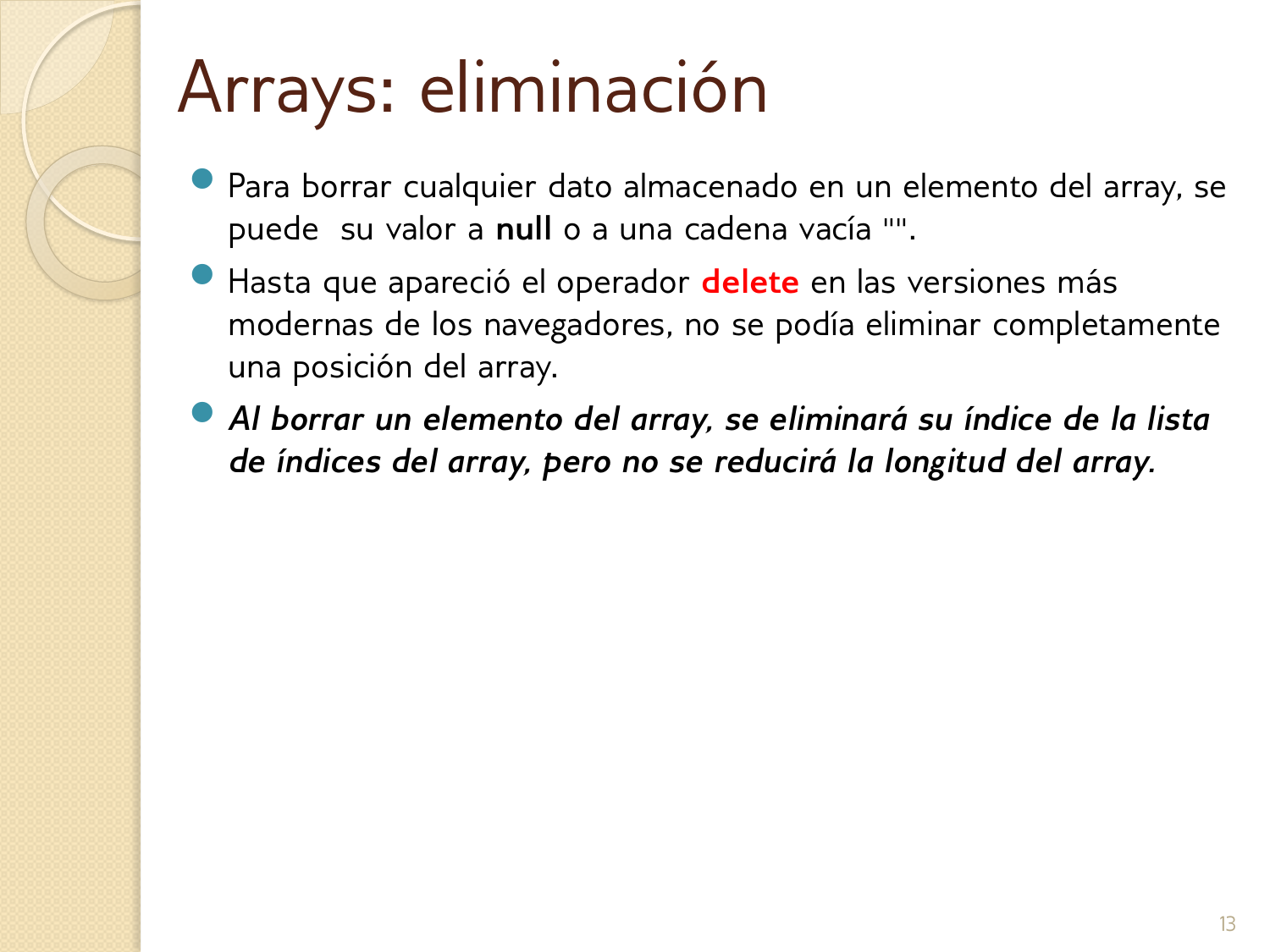

13
# Arrays: eliminación
Para borrar cualquier dato almacenado en un elemento del array, se puede  su valor a null o a una cadena vacía "".
Hasta que apareció el operador delete en las versiones más modernas de los navegadores, no se podía eliminar completamente una posición del array.
Al borrar un elemento del array, se eliminará su índice de la lista de índices del array, pero no se reducirá la longitud del array.